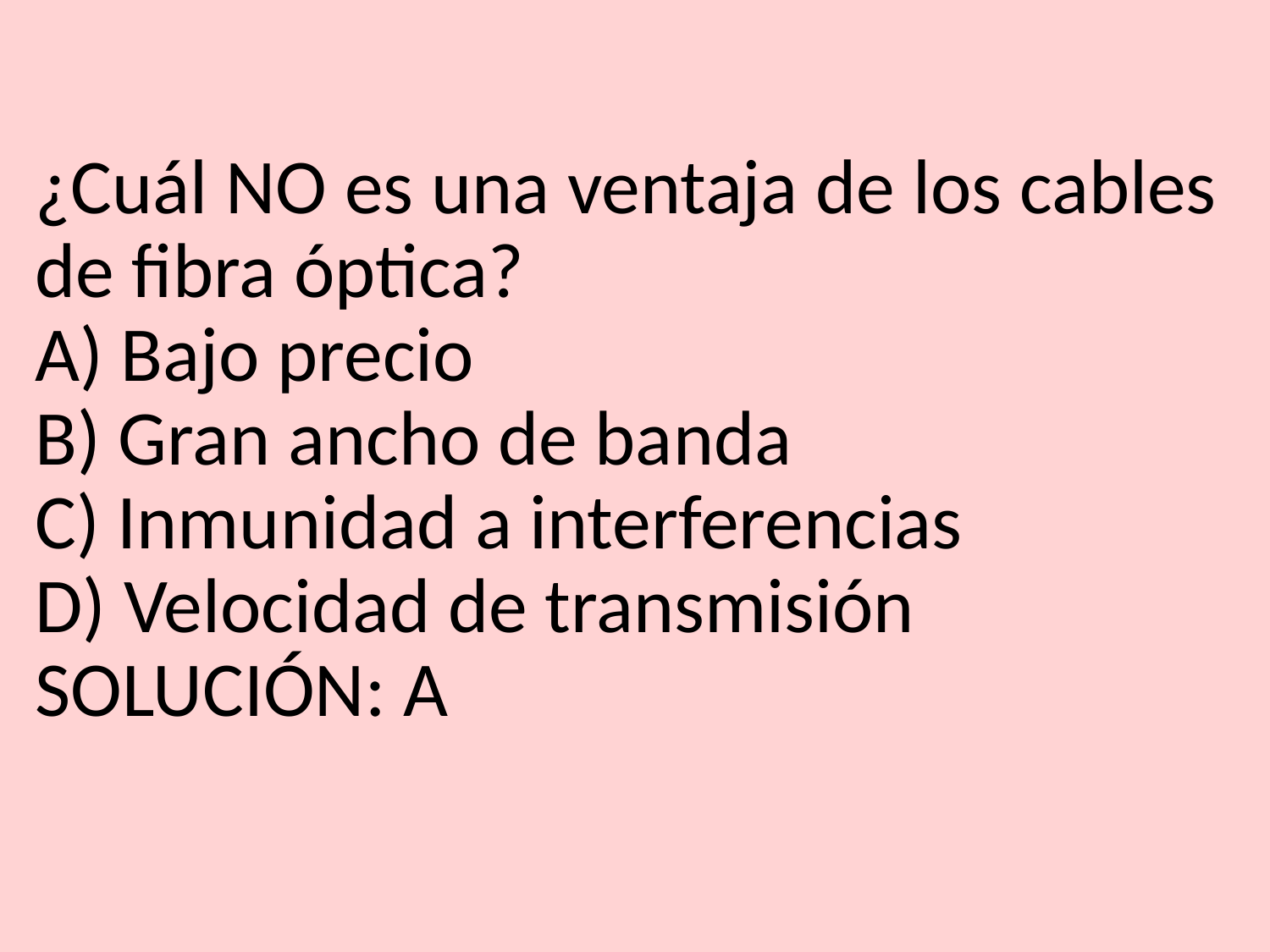

# ¿Cuál NO es una ventaja de los cables de fibra óptica? A) Bajo precio B) Gran ancho de banda C) Inmunidad a interferencias D) Velocidad de transmisión SOLUCIÓN: A